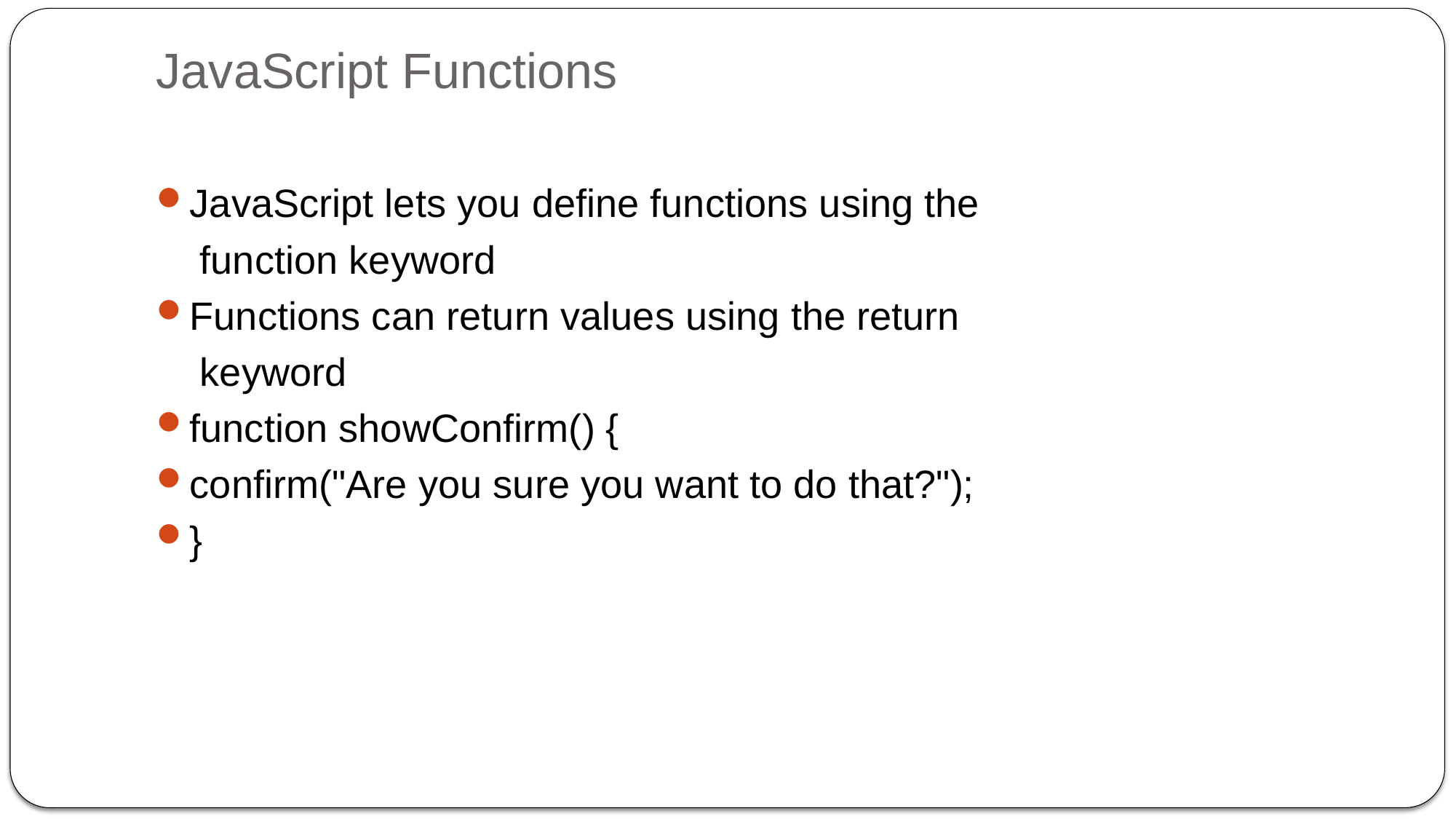

# JavaScript Functions
JavaScript lets you define functions using the
    function keyword
Functions can return values using the return
    keyword
function showConfirm() {
confirm("Are you sure you want to do that?");
}